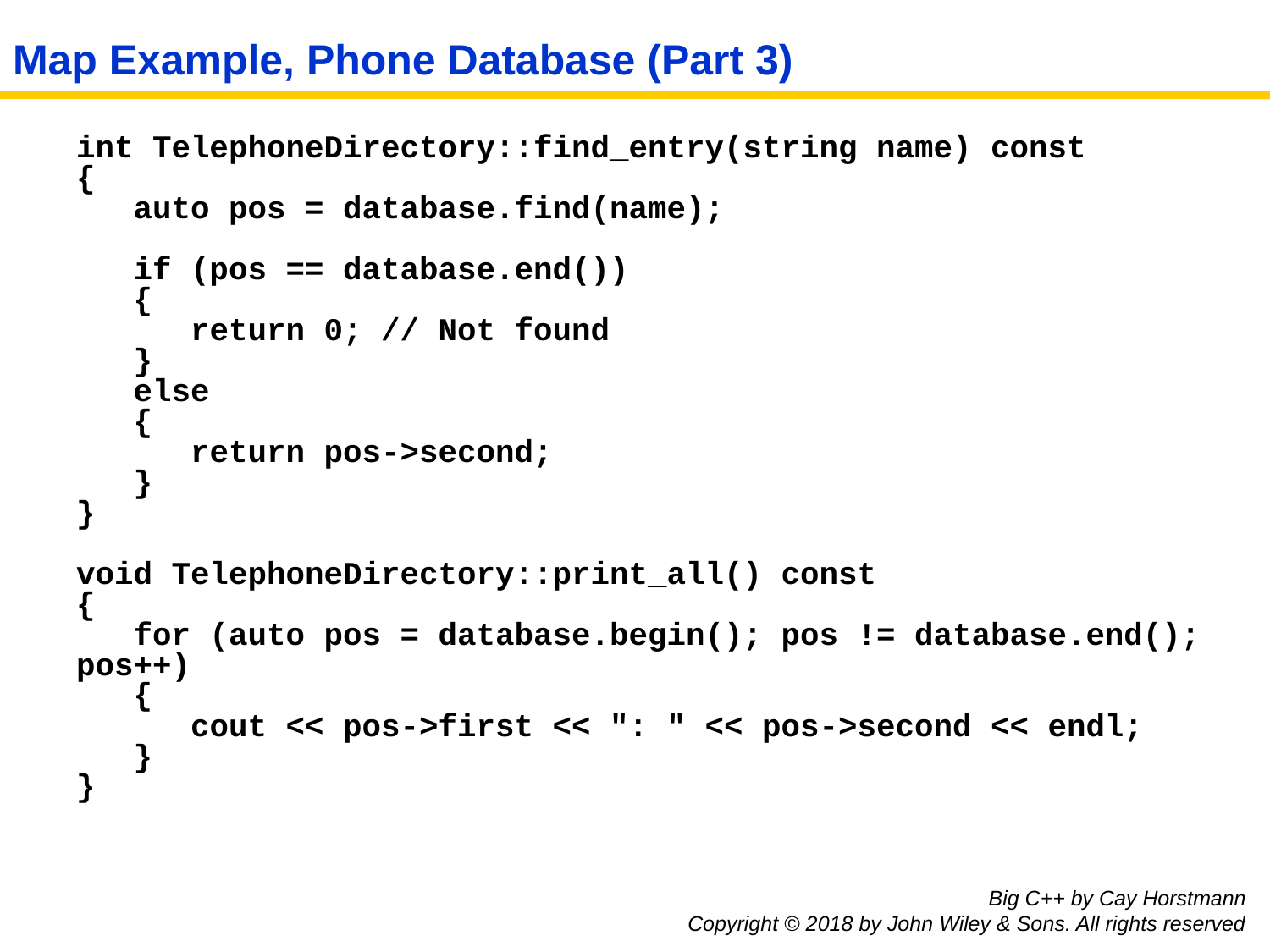

# Map Example, Phone Database (Part 3)
int TelephoneDirectory::find_entry(string name) const
{
   auto pos = database.find(name);

   if (pos == database.end())
   {
      return 0; // Not found
   }
   else
   {
      return pos->second;
   }
}

void TelephoneDirectory::print_all() const
{
   for (auto pos = database.begin(); pos != database.end(); pos++)
   {
      cout << pos->first << ": " << pos->second << endl;
   }
}
Big C++ by Cay Horstmann
Copyright © 2018 by John Wiley & Sons. All rights reserved